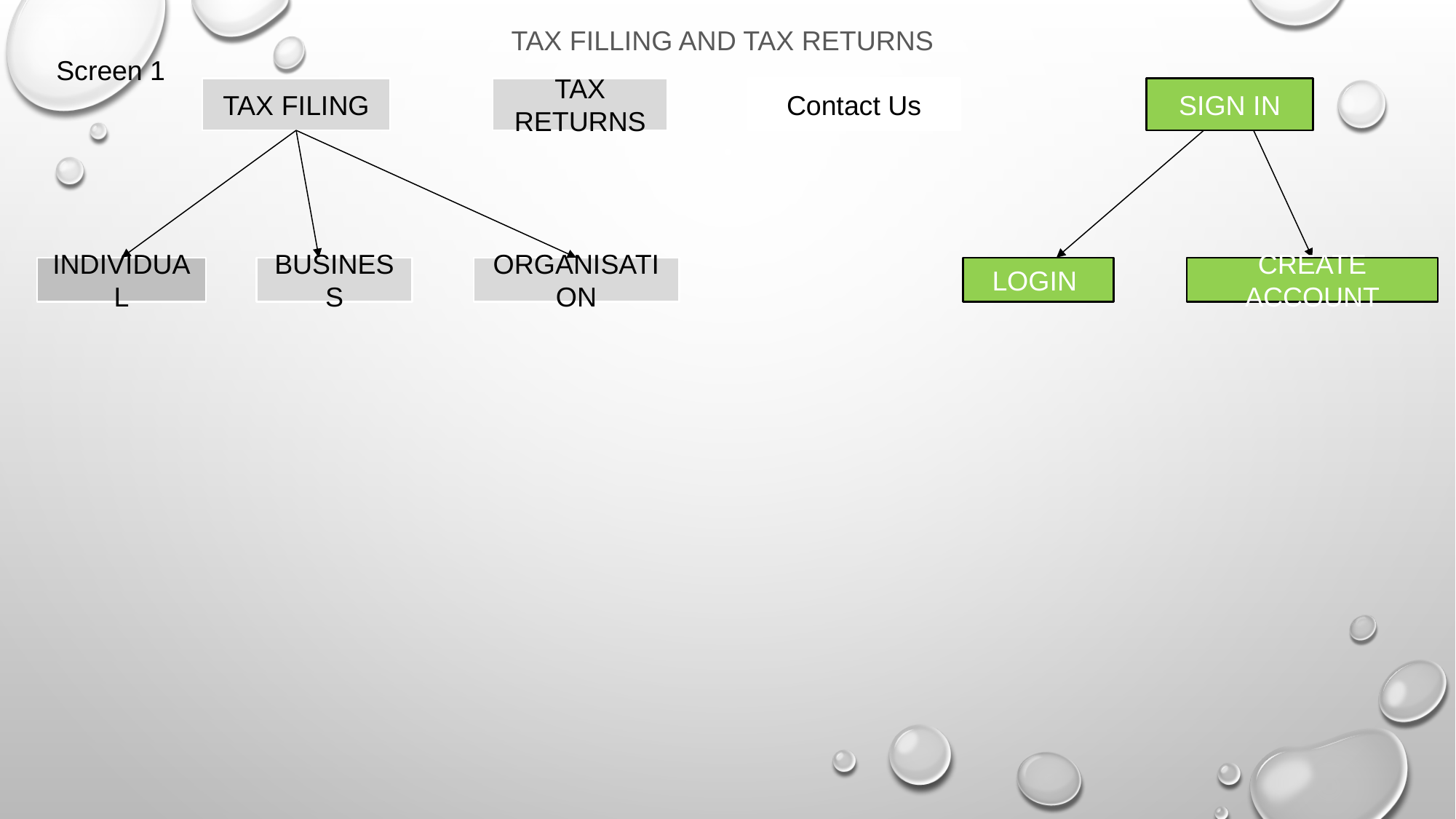

TAX FILLING AND TAX RETURNS

Screen 1
TAX FILING
TAX RETURNS
Contact Us
SIGN IN
INDIVIDUAL
ORGANISATION
LOGIN
CREATE ACCOUNT
BUSINESS